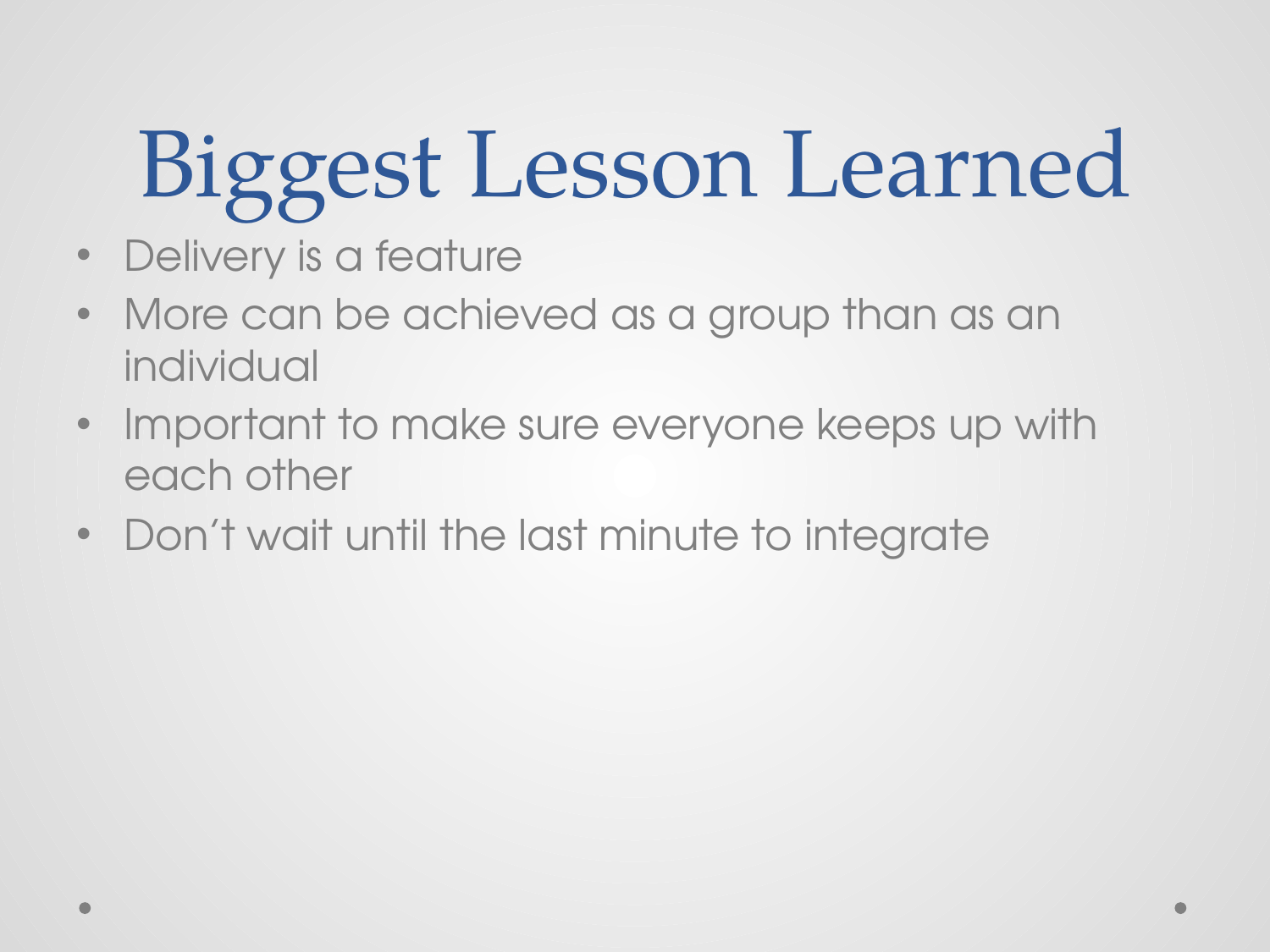

# Biggest Lesson Learned
Delivery is a feature
More can be achieved as a group than as an individual
Important to make sure everyone keeps up with each other
Don’t wait until the last minute to integrate